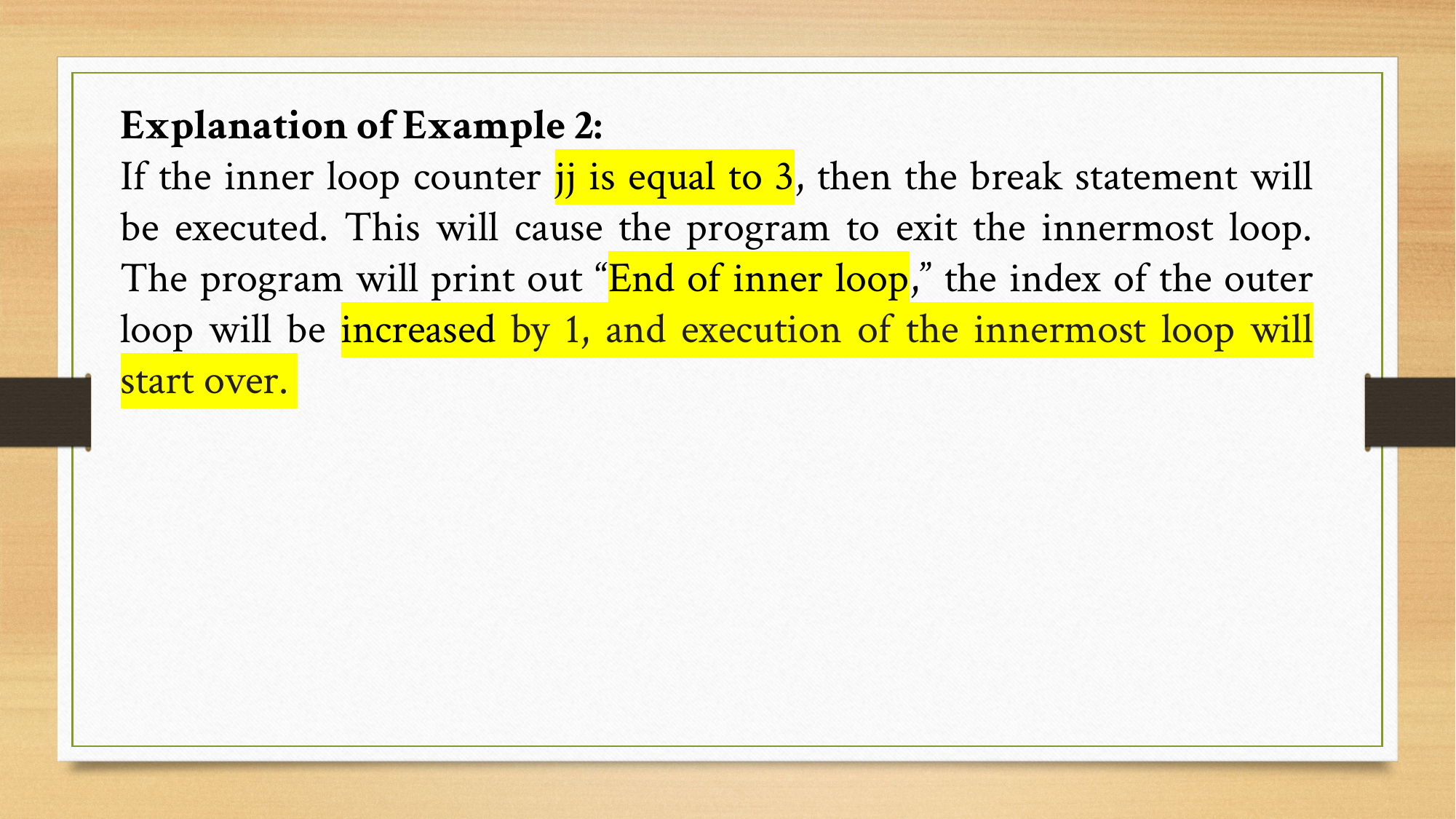

Explanation of Example 2:
If the inner loop counter jj is equal to 3, then the break statement will be executed. This will cause the program to exit the innermost loop. The program will print out “End of inner loop,” the index of the outer loop will be increased by 1, and execution of the innermost loop will start over.